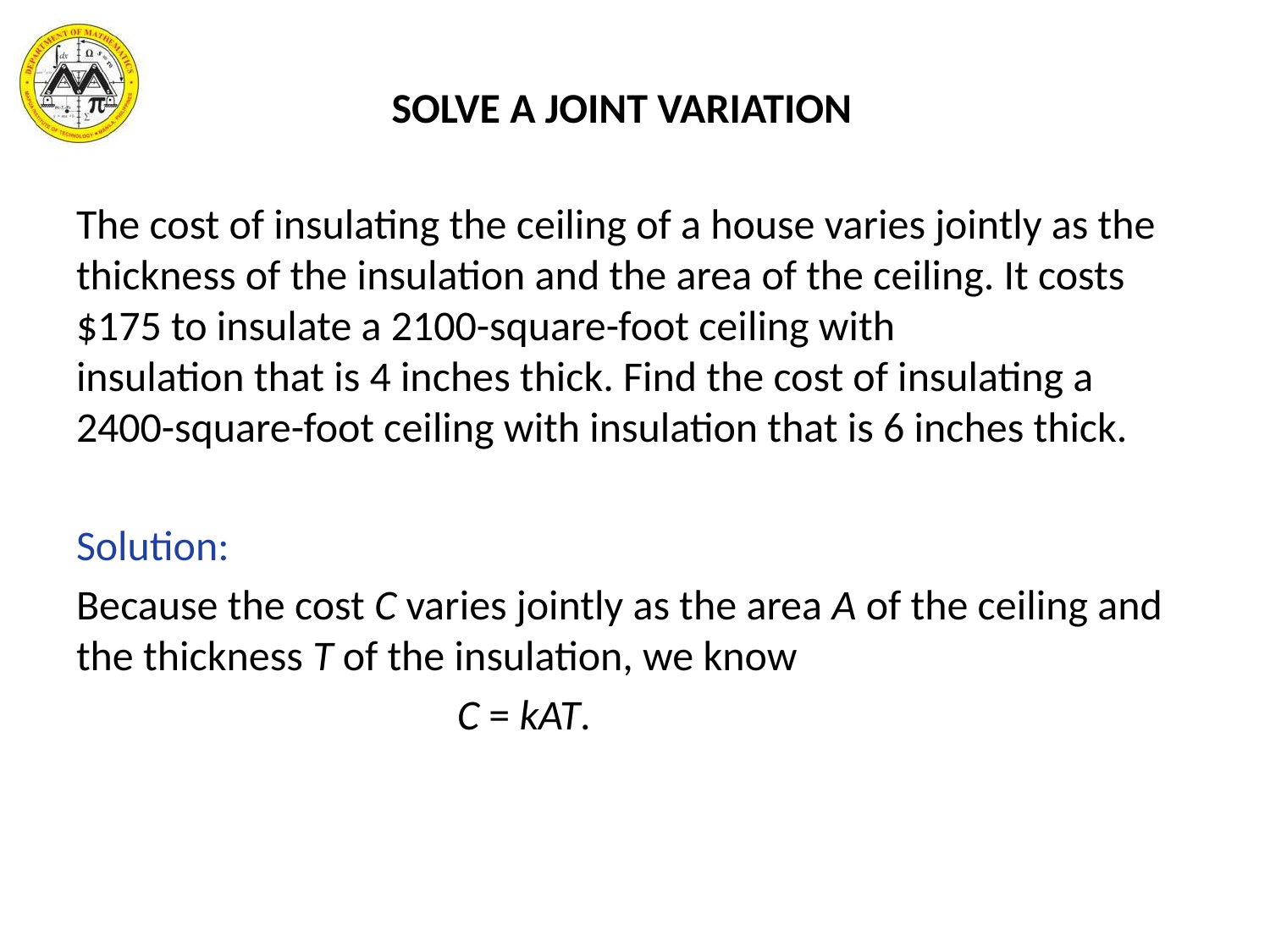

# SOLVE A JOINT VARIATION
The cost of insulating the ceiling of a house varies jointly as the thickness of the insulation and the area of the ceiling. It costs $175 to insulate a 2100-square-foot ceiling with
insulation that is 4 inches thick. Find the cost of insulating a 2400-square-foot ceiling with insulation that is 6 inches thick.

Solution:
Because the cost C varies jointly as the area A of the ceiling and the thickness T of the insulation, we know
			C = kAT.